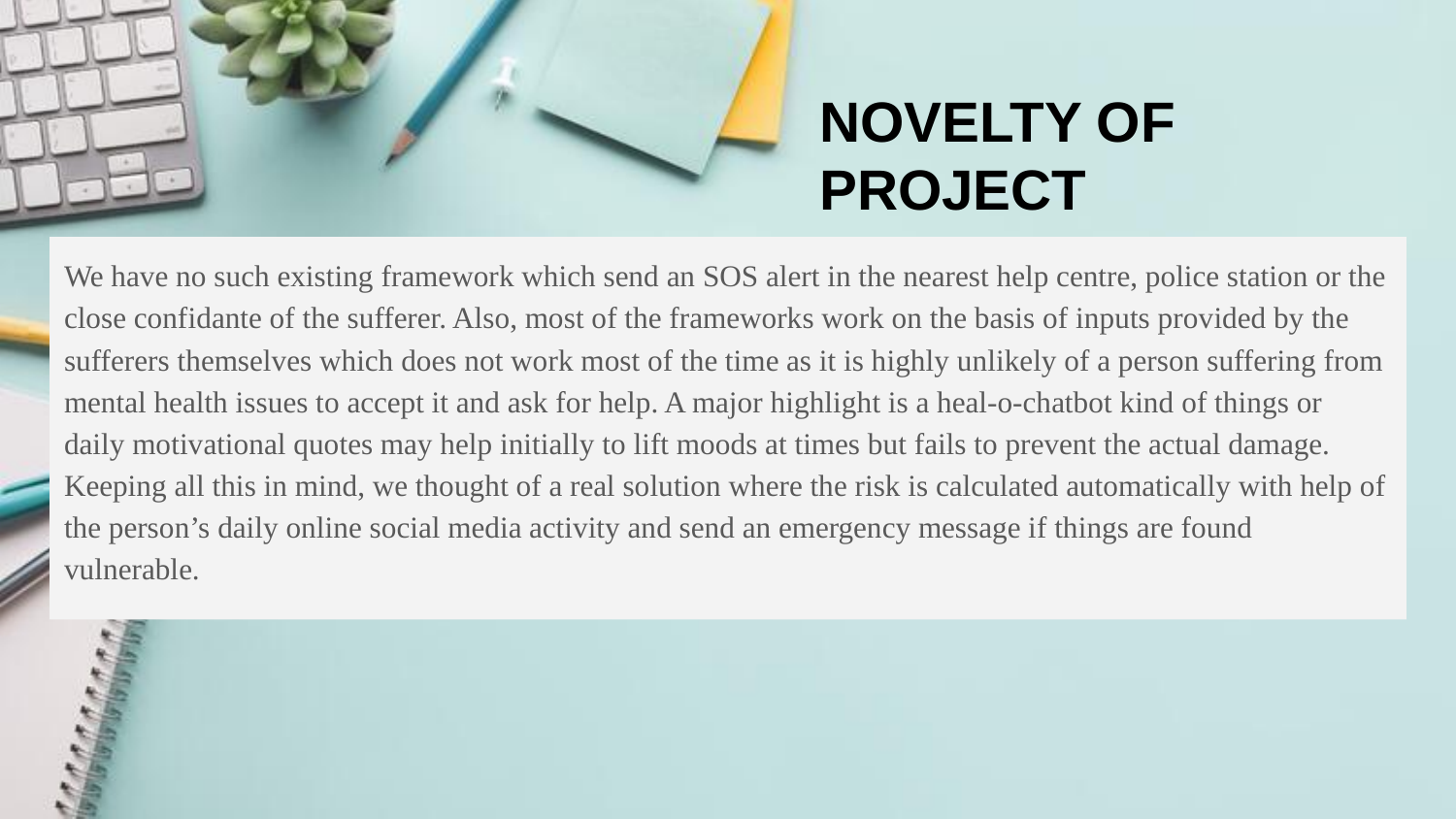

# NOVELTY OF PROJECT
We have no such existing framework which send an SOS alert in the nearest help centre, police station or the close confidante of the sufferer. Also, most of the frameworks work on the basis of inputs provided by the sufferers themselves which does not work most of the time as it is highly unlikely of a person suffering from mental health issues to accept it and ask for help. A major highlight is a heal-o-chatbot kind of things or daily motivational quotes may help initially to lift moods at times but fails to prevent the actual damage. Keeping all this in mind, we thought of a real solution where the risk is calculated automatically with help of the person’s daily online social media activity and send an emergency message if things are found vulnerable.